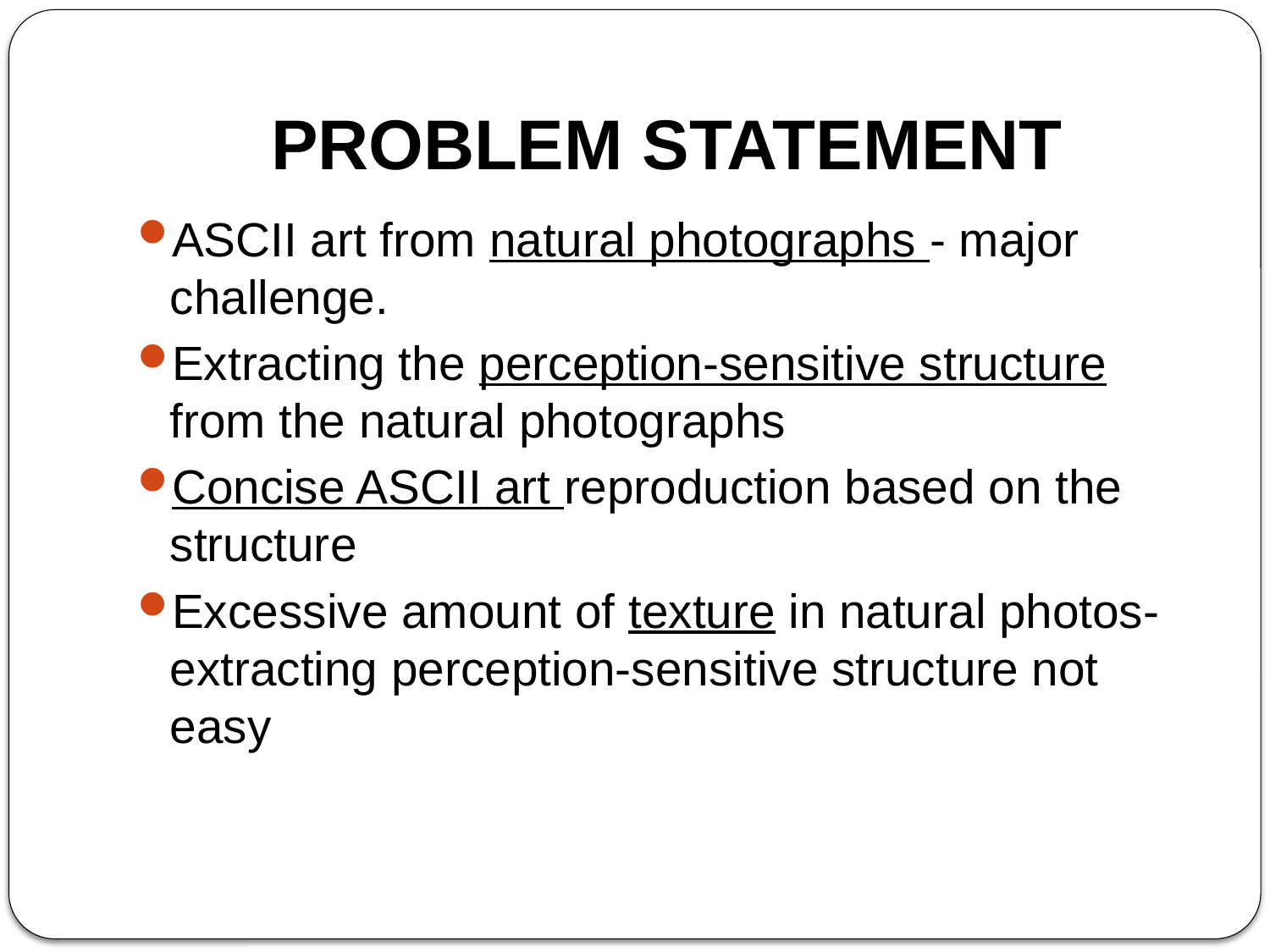

# PROBLEM STATEMENT

ASCII art from natural photographs - major challenge.
Extracting the perception-sensitive structure from the natural photographs
Concise ASCII art reproduction based on the structure
Excessive amount of texture in natural photos-extracting perception-sensitive structure not easy